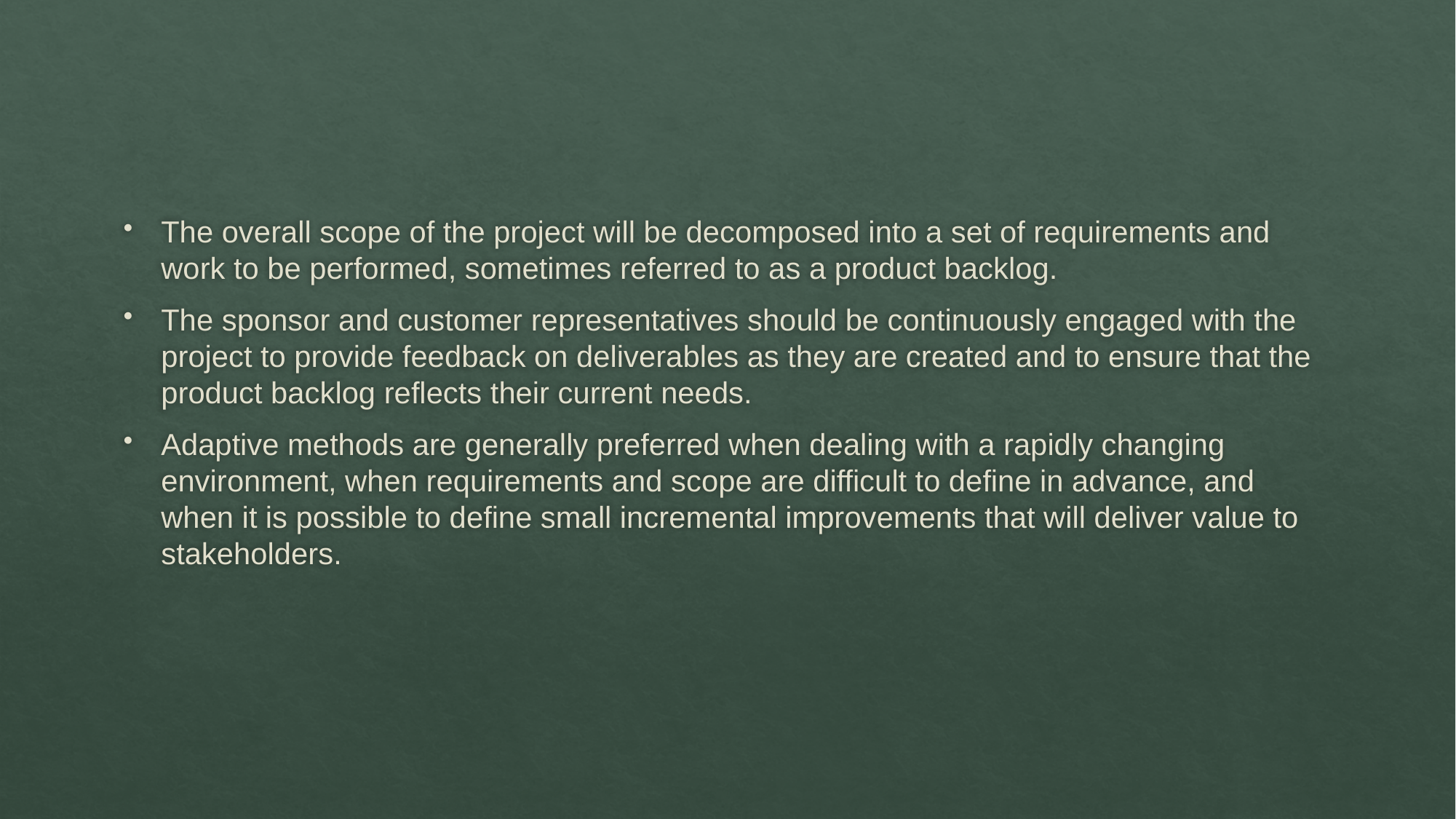

#
The overall scope of the project will be decomposed into a set of requirements and work to be performed, sometimes referred to as a product backlog.
The sponsor and customer representatives should be continuously engaged with the project to provide feedback on deliverables as they are created and to ensure that the product backlog reflects their current needs.
Adaptive methods are generally preferred when dealing with a rapidly changing environment, when requirements and scope are difficult to define in advance, and when it is possible to define small incremental improvements that will deliver value to stakeholders.